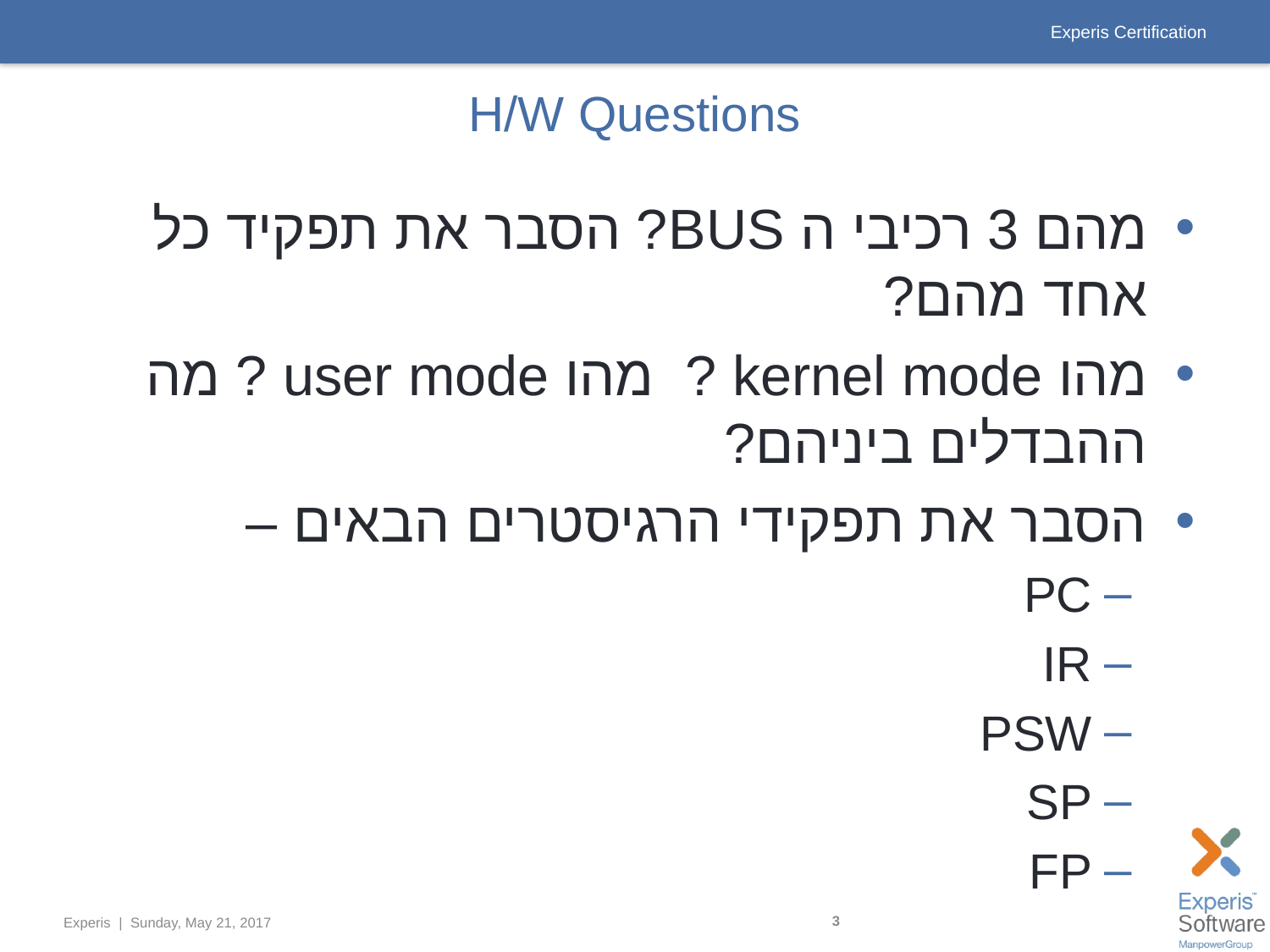

# H/W Questions
מהם 3 רכיבי ה BUS? הסבר את תפקיד כל אחד מהם?
מהו kernel mode ?  מהו user mode ? מה ההבדלים ביניהם?
הסבר את תפקידי הרגיסטרים הבאים –
PC
IR
PSW
SP
FP